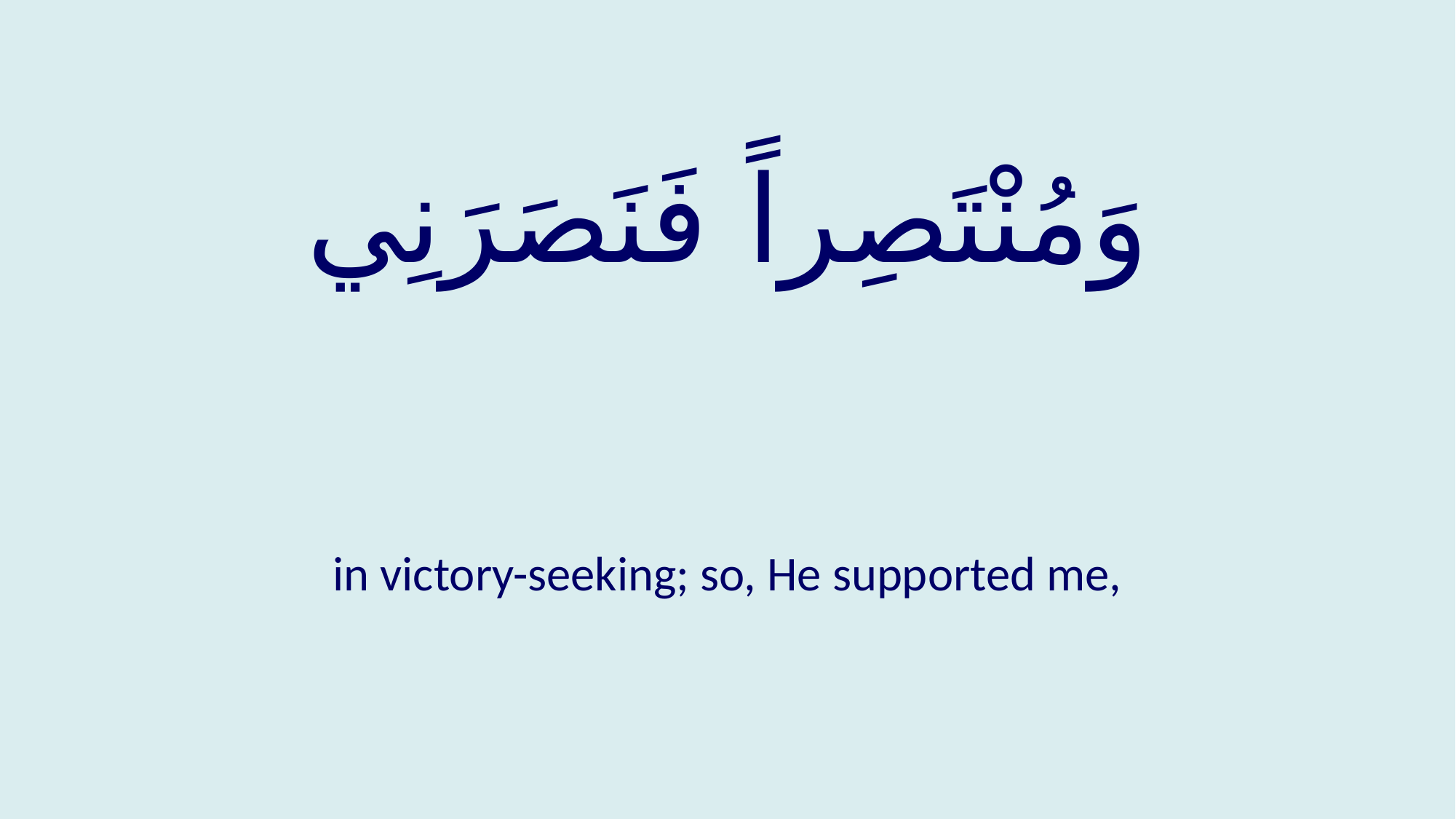

# وَمُنْتَصِراً فَنَصَرَنِي
in victory-seeking; so, He supported me,